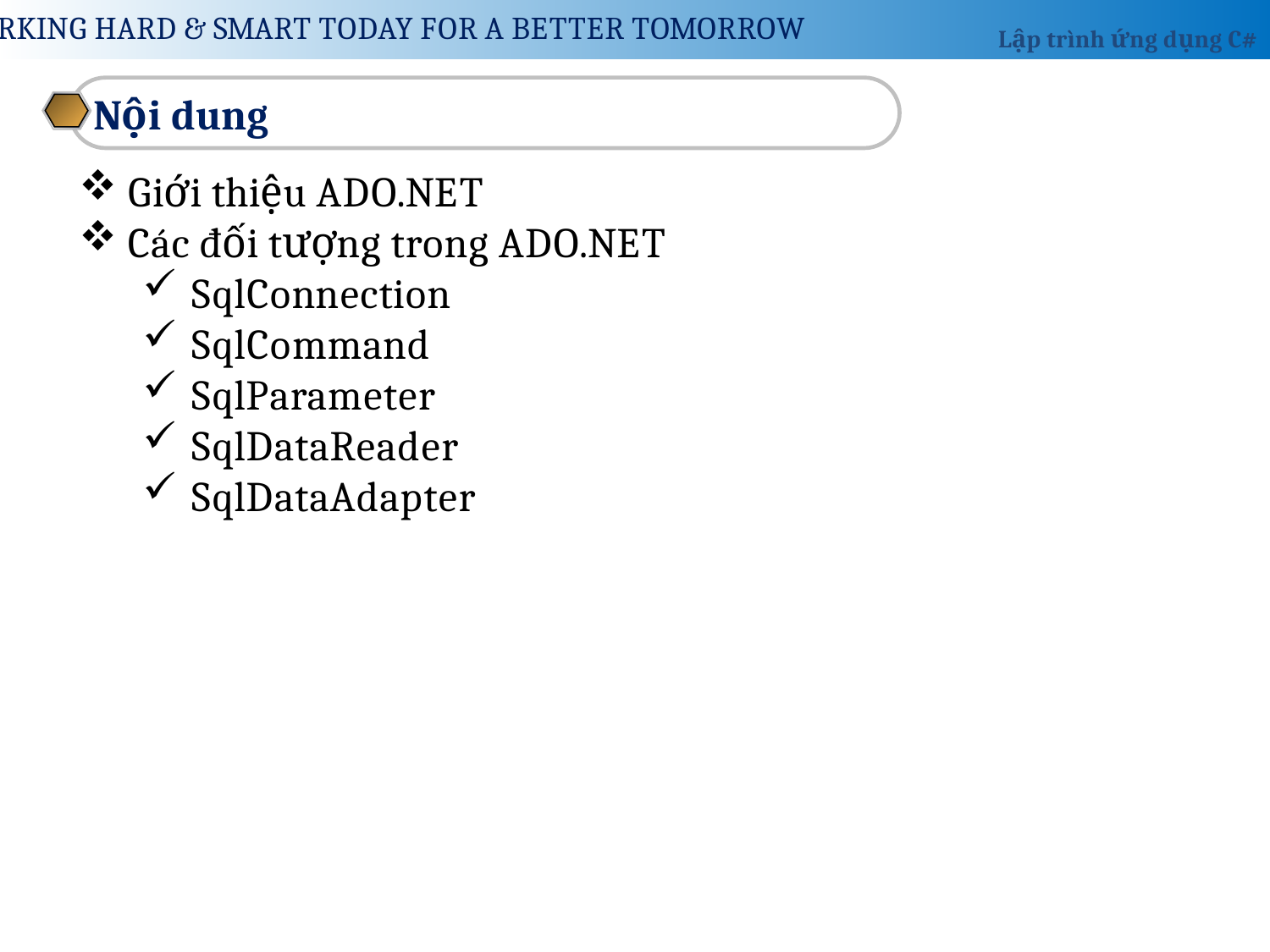

Nội dung

Giới thiệu ADO.NET
Các đối tượng trong ADO.NET
SqlConnection
SqlCommand
SqlParameter
SqlDataReader
SqlDataAdapter